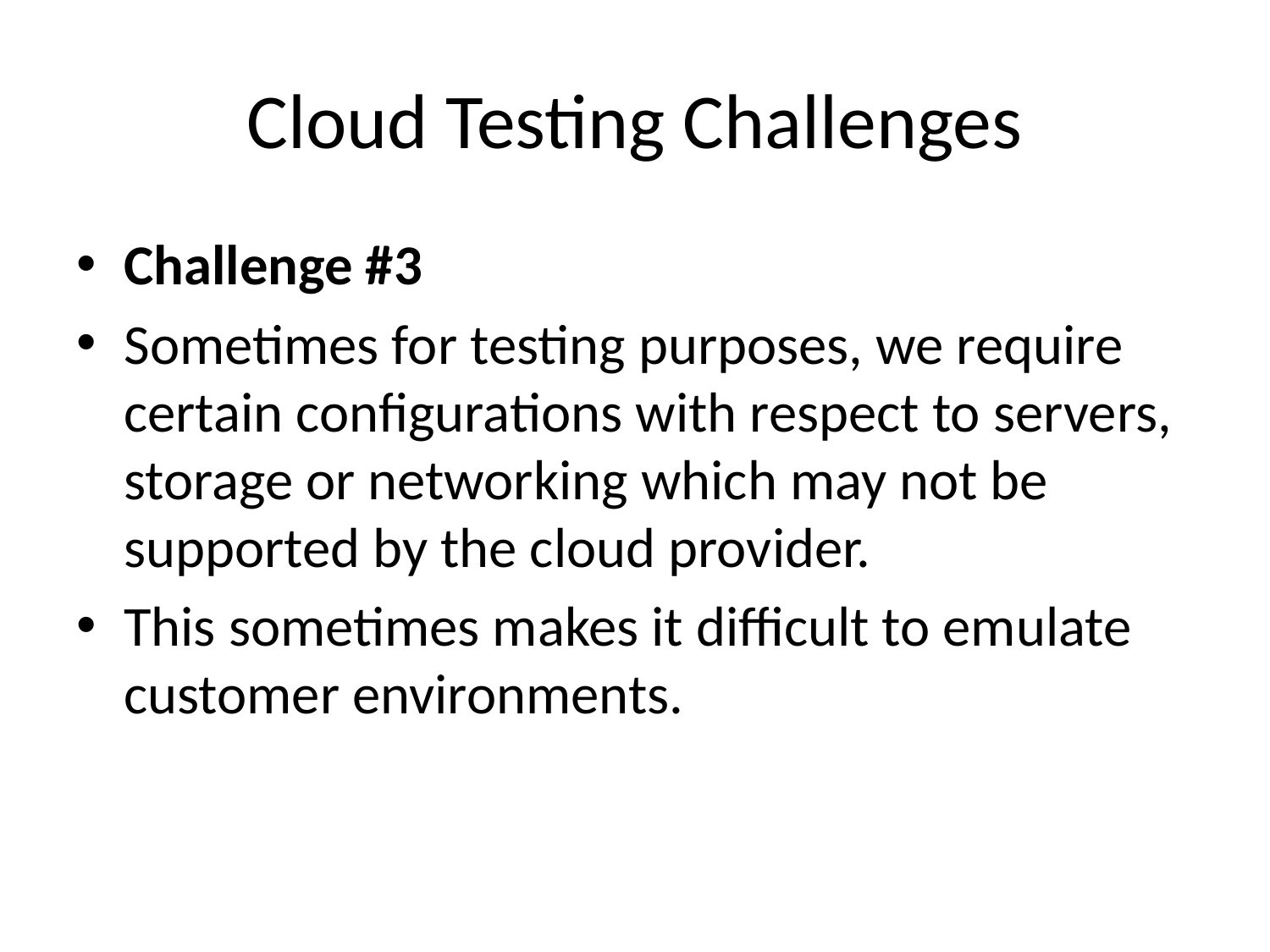

# Cloud Testing Challenges
Challenge #3
Sometimes for testing purposes, we require certain configurations with respect to servers, storage or networking which may not be supported by the cloud provider.
This sometimes makes it difficult to emulate customer environments.